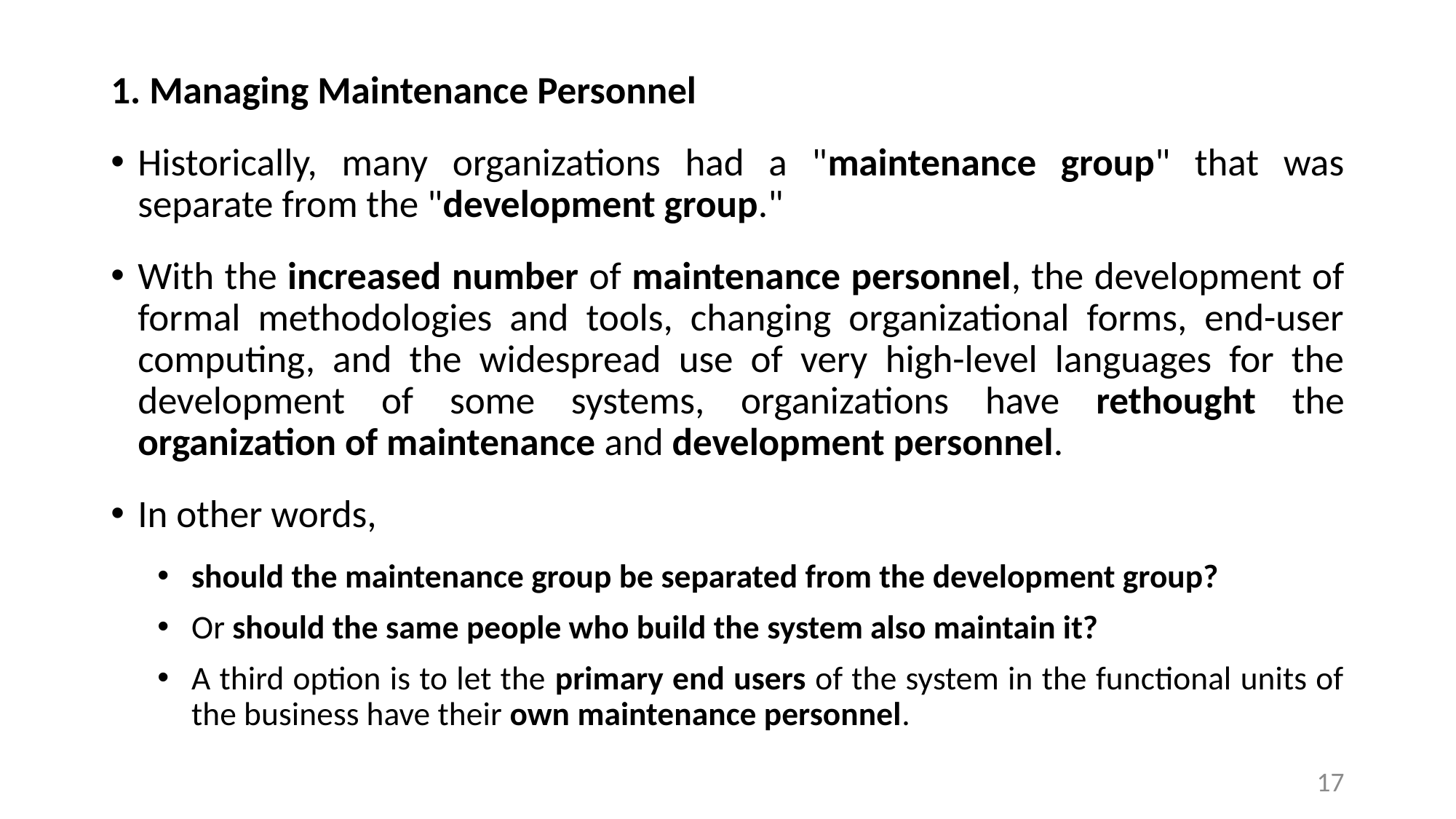

1. Managing Maintenance Personnel
Historically, many organizations had a "maintenance group" that was separate from the "development group."
With the increased number of maintenance personnel, the development of formal methodologies and tools, changing organizational forms, end-user computing, and the widespread use of very high-level languages for the development of some systems, organizations have rethought the organization of maintenance and development personnel.
In other words,
should the maintenance group be separated from the development group?
Or should the same people who build the system also maintain it?
A third option is to let the primary end users of the system in the functional units of the business have their own maintenance personnel.

17